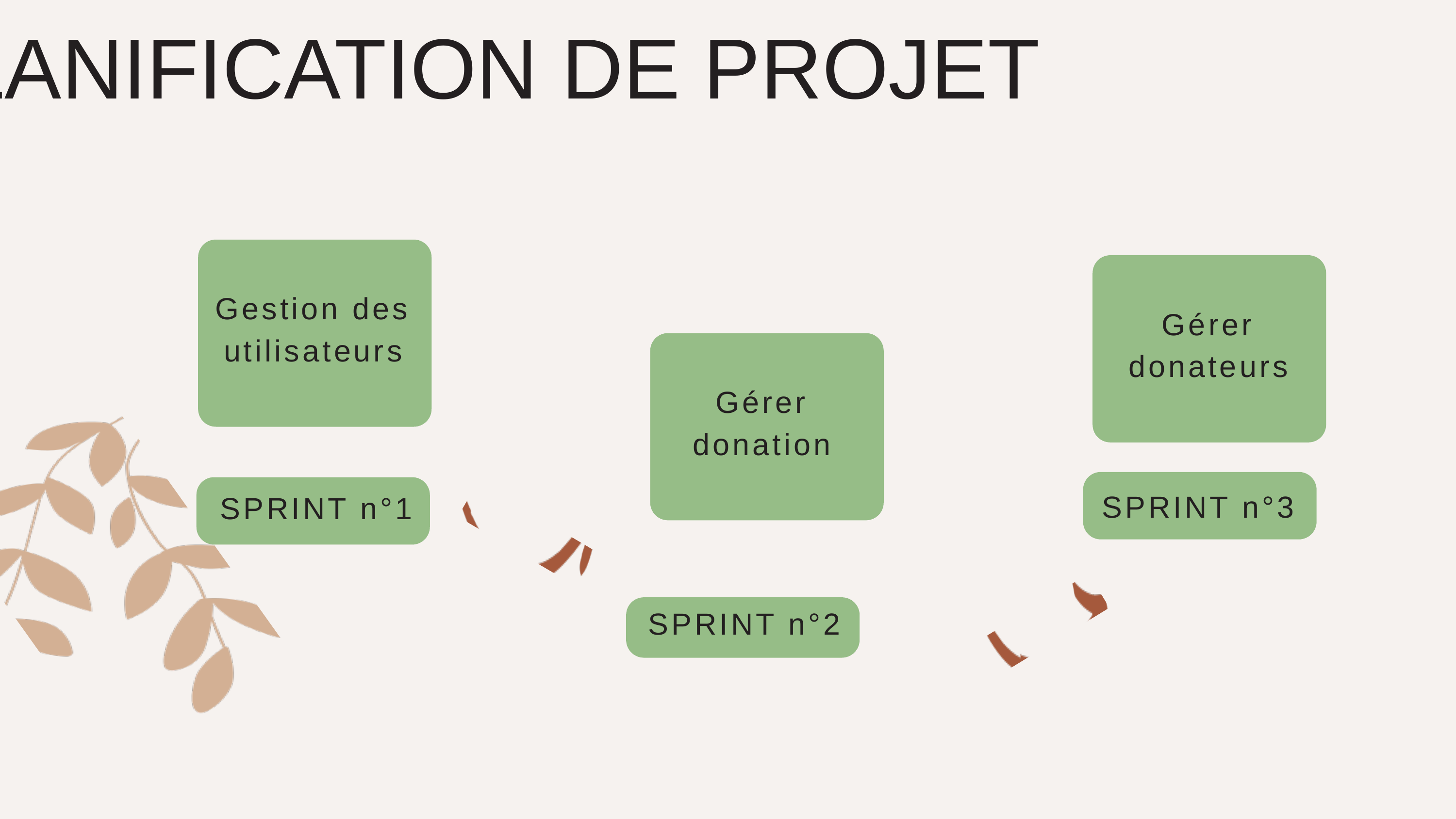

PLANIFICATION DE PROJET

Gestion des utilisateurs
Gérer donateurs

Gérer donation

SPRINT n°3
SPRINT n°1

SPRINT n°2